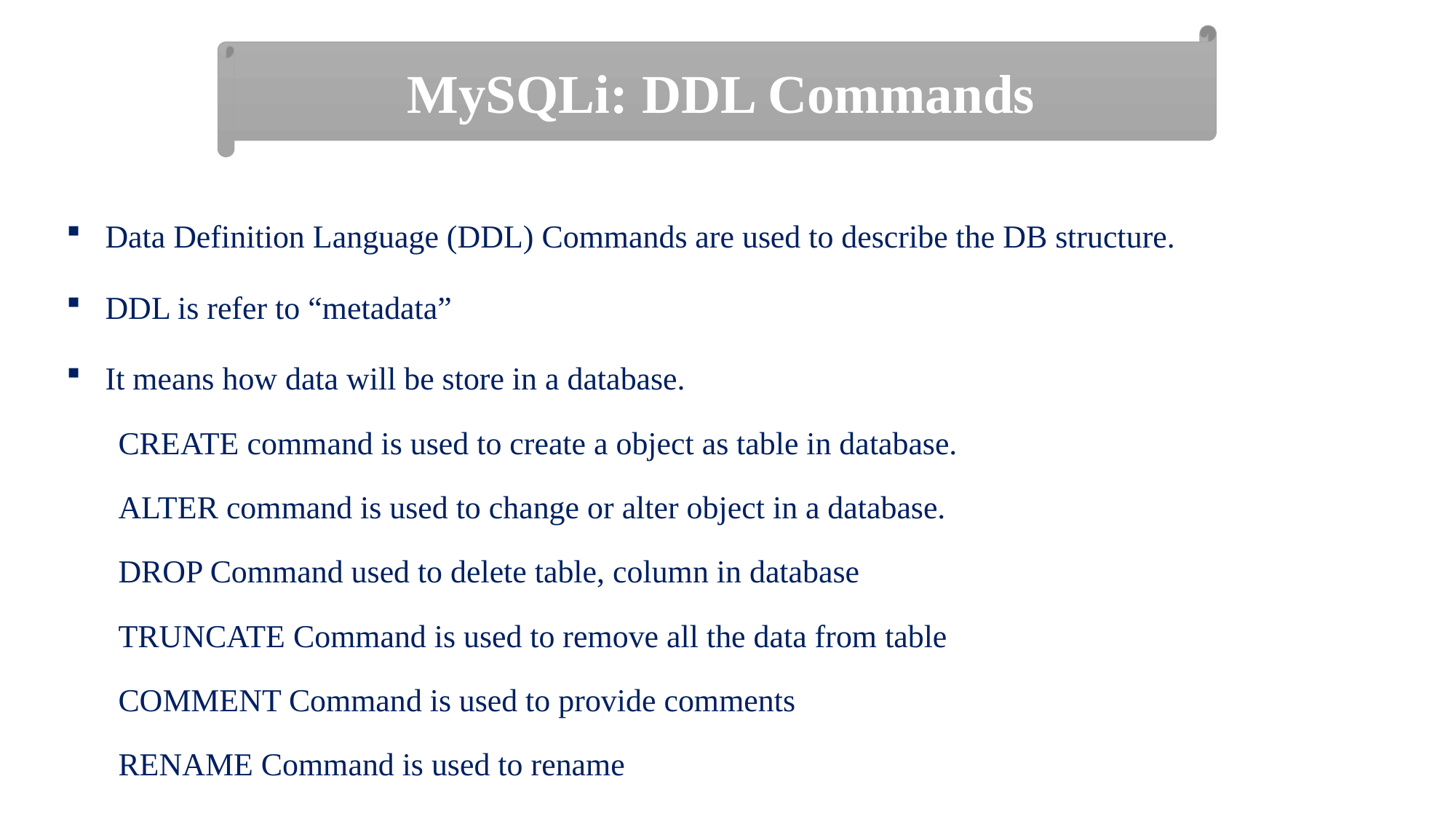

MySQLi: DDL Commands
Data Definition Language (DDL) Commands are used to describe the DB structure.
DDL is refer to “metadata”
It means how data will be store in a database.
CREATE command is used to create a object as table in database.
ALTER command is used to change or alter object in a database.
DROP Command used to delete table, column in database
TRUNCATE Command is used to remove all the data from table
COMMENT Command is used to provide comments
RENAME Command is used to rename